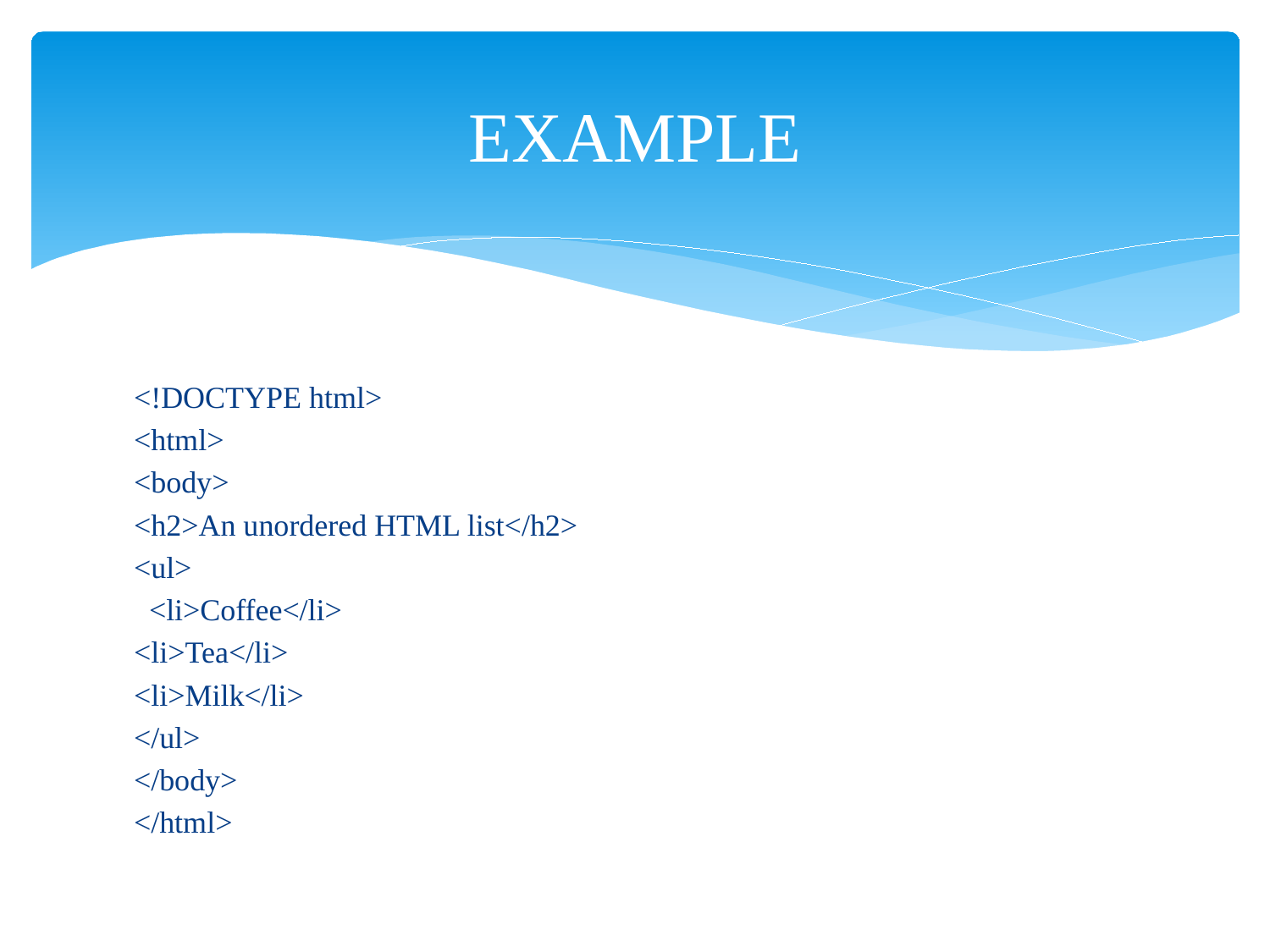

# EXAMPLE
<!DOCTYPE html>
<html>
<body>
<h2>An unordered HTML list</h2>
<ul>
  <li>Coffee</li>
<li>Tea</li>
<li>Milk</li>
</ul>
</body>
</html>